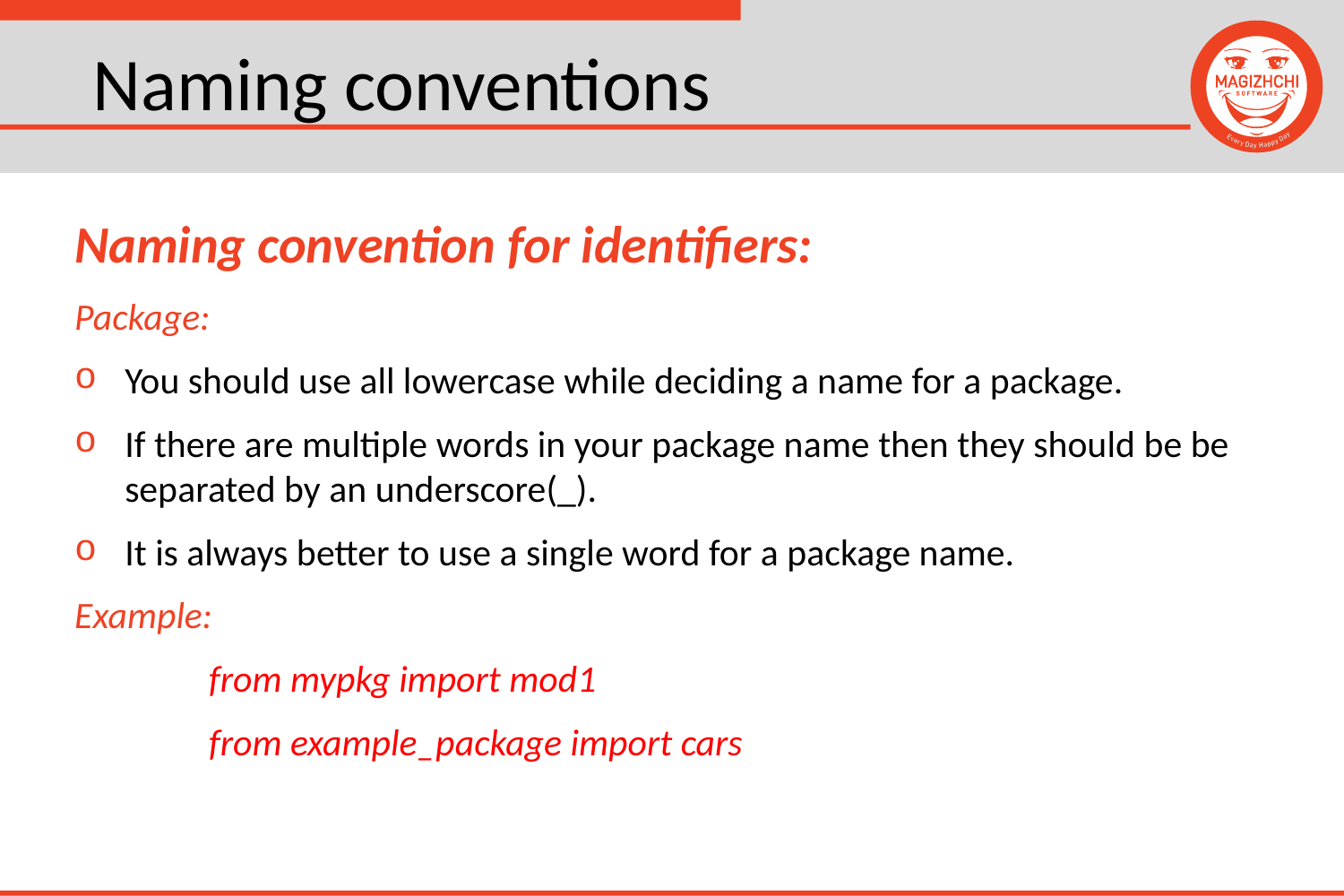

# Naming conventions
Naming convention for identifiers:
Package:
You should use all lowercase while deciding a name for a package.
If there are multiple words in your package name then they should be be separated by an underscore(_).
It is always better to use a single word for a package name.
Example:
	from mypkg import mod1
	from example_package import cars